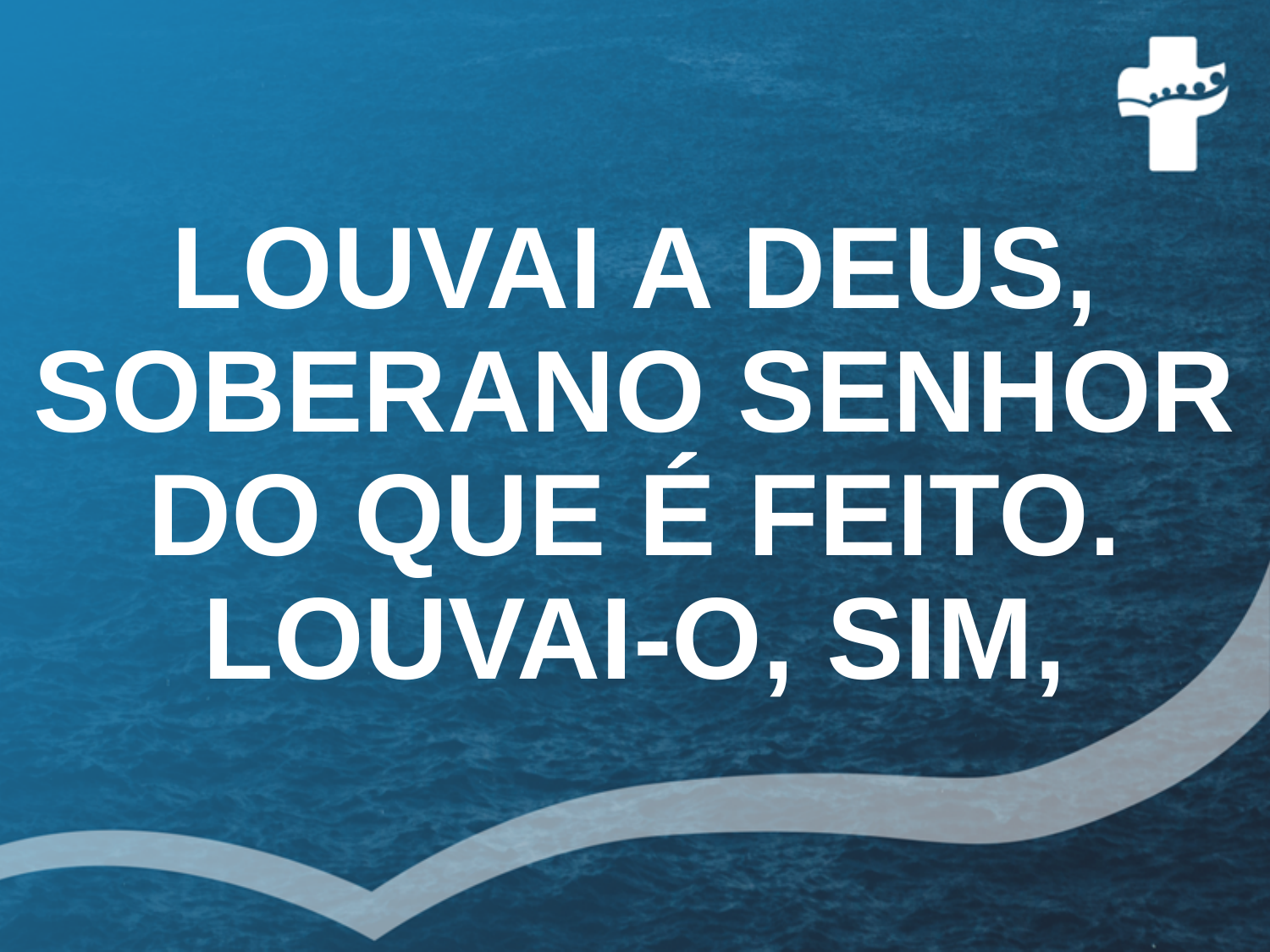

# LOUVAI A DEUS, SOBERANO SENHOR DO QUE É FEITO. LOUVAI-O, SIM,